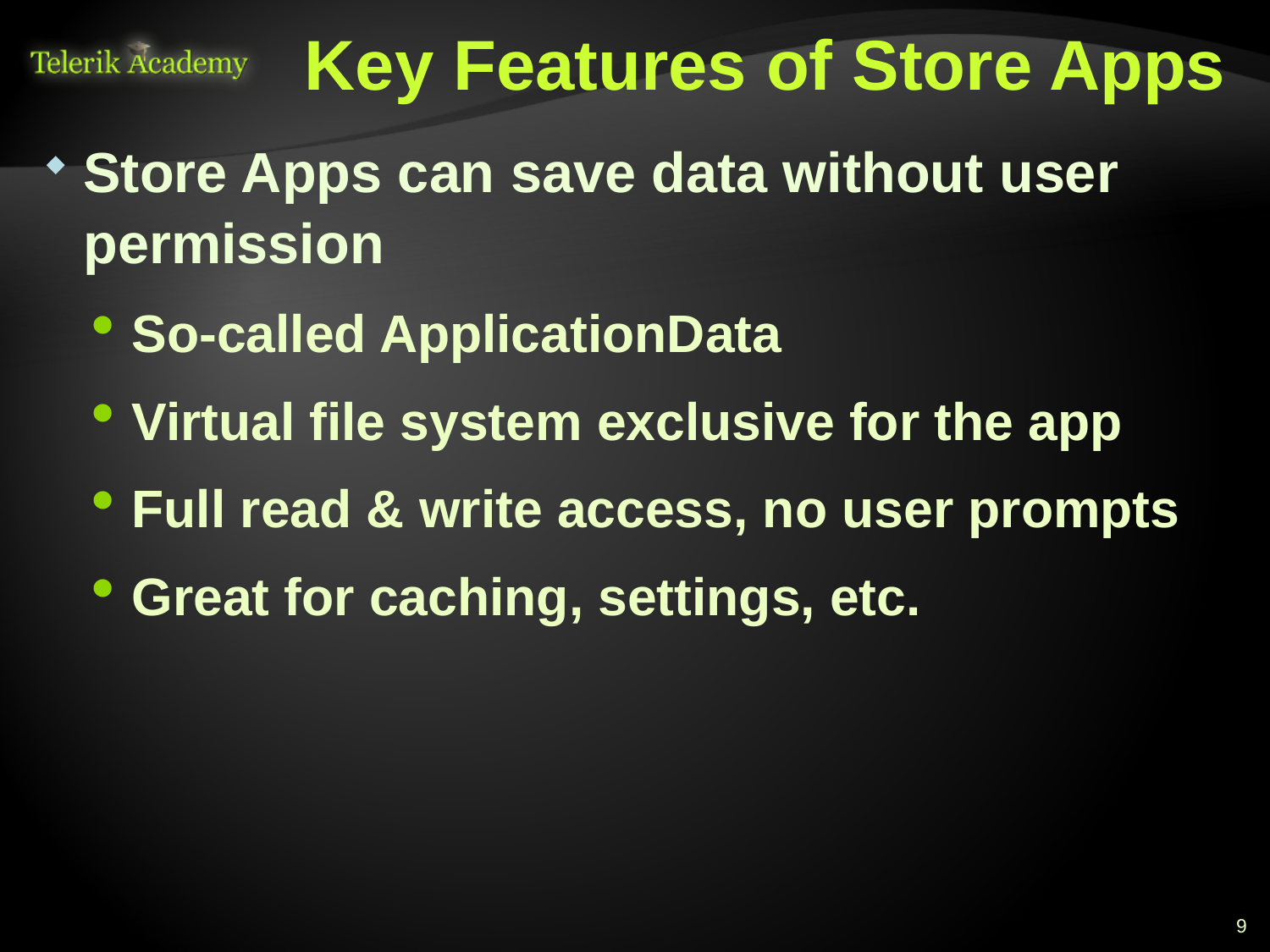

# Key Features of Store Apps
Store Apps can save data without user permission
So-called ApplicationData
Virtual file system exclusive for the app
Full read & write access, no user prompts
Great for caching, settings, etc.
9